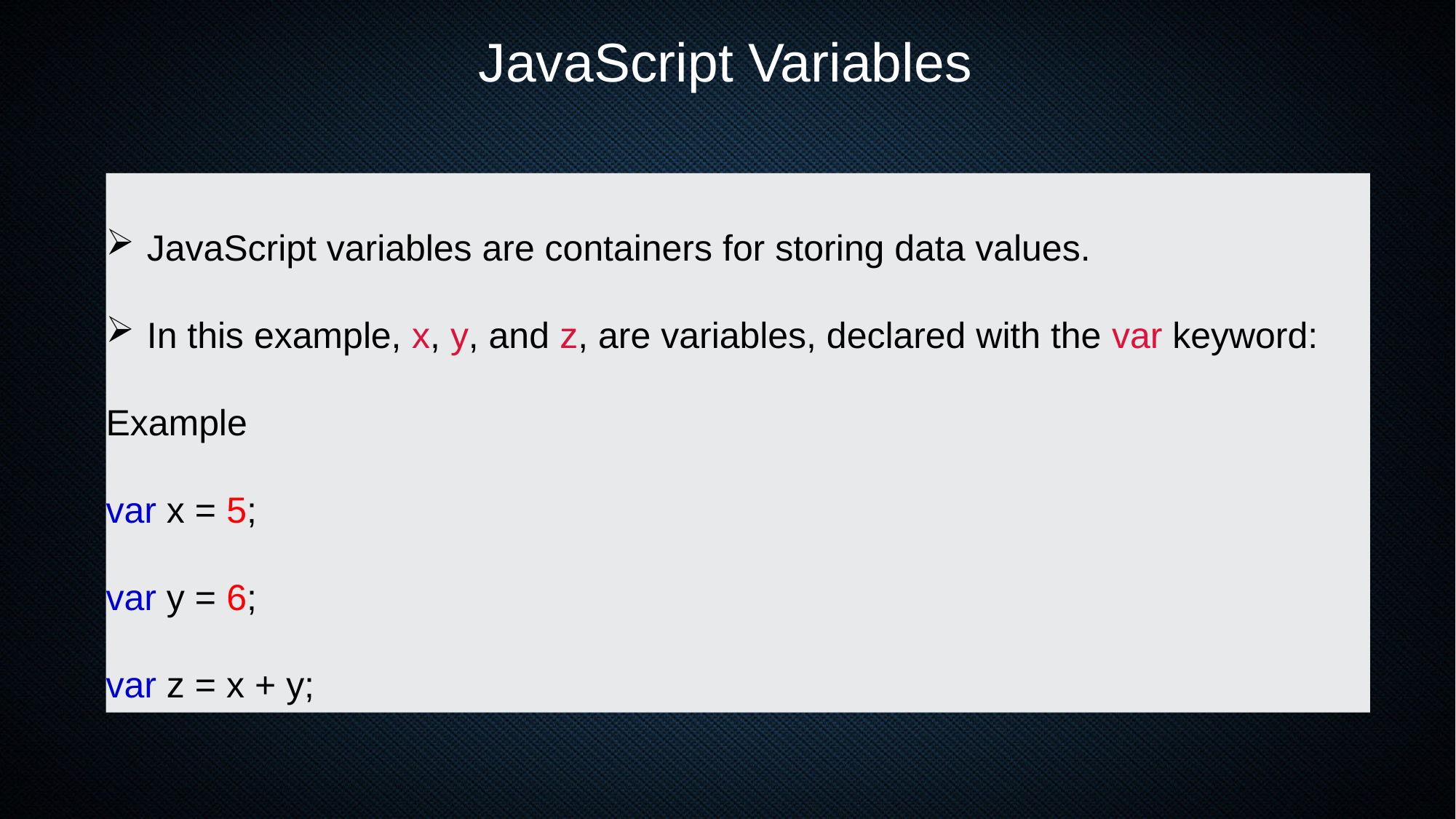

JavaScript Variables
JavaScript variables are containers for storing data values.
In this example, x, y, and z, are variables, declared with the var keyword:
Example
var x = 5;
var y = 6;
var z = x + y;